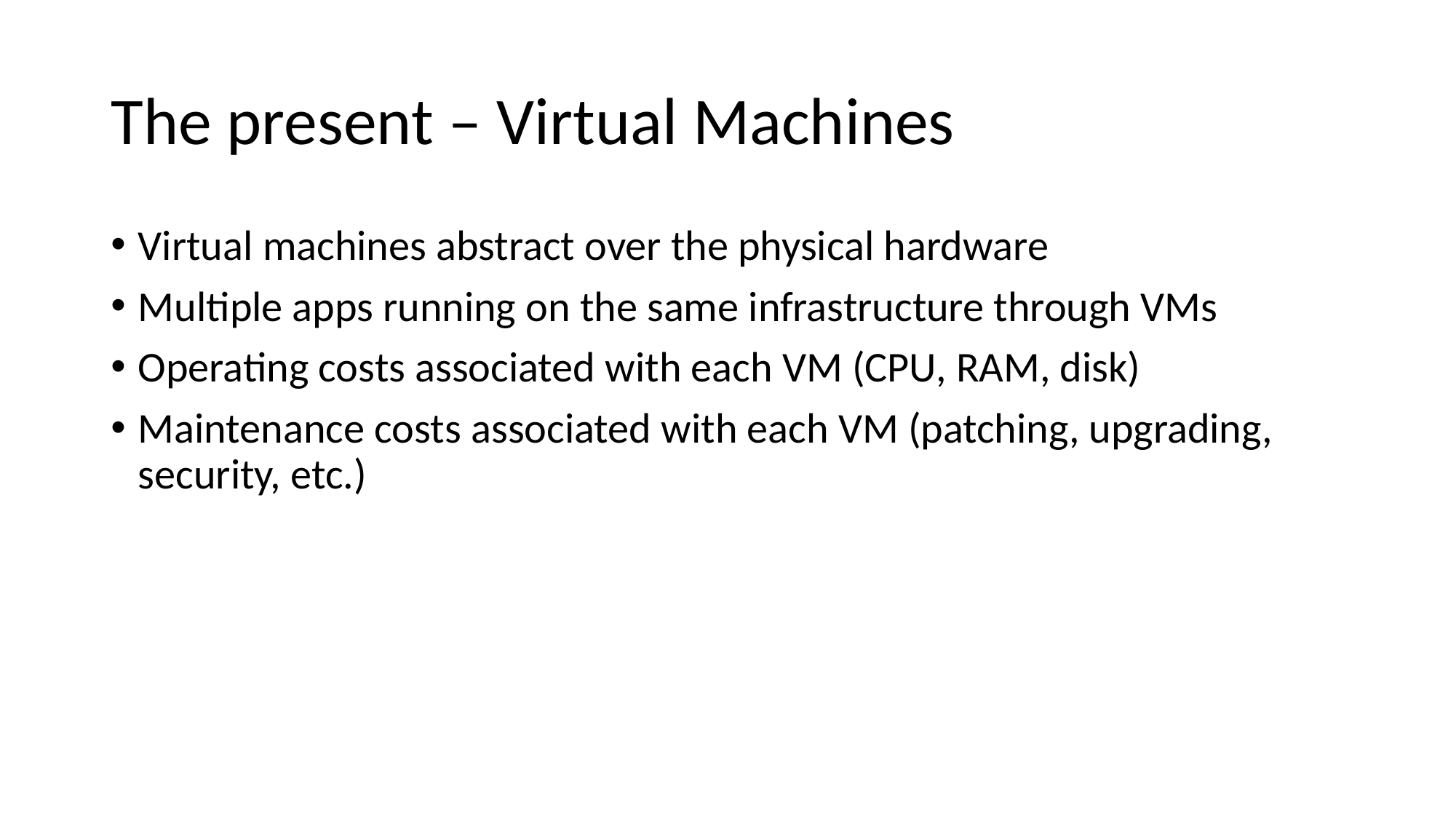

# The present – Virtual Machines
Virtual machines abstract over the physical hardware
Multiple apps running on the same infrastructure through VMs
Operating costs associated with each VM (CPU, RAM, disk)
Maintenance costs associated with each VM (patching, upgrading, security, etc.)